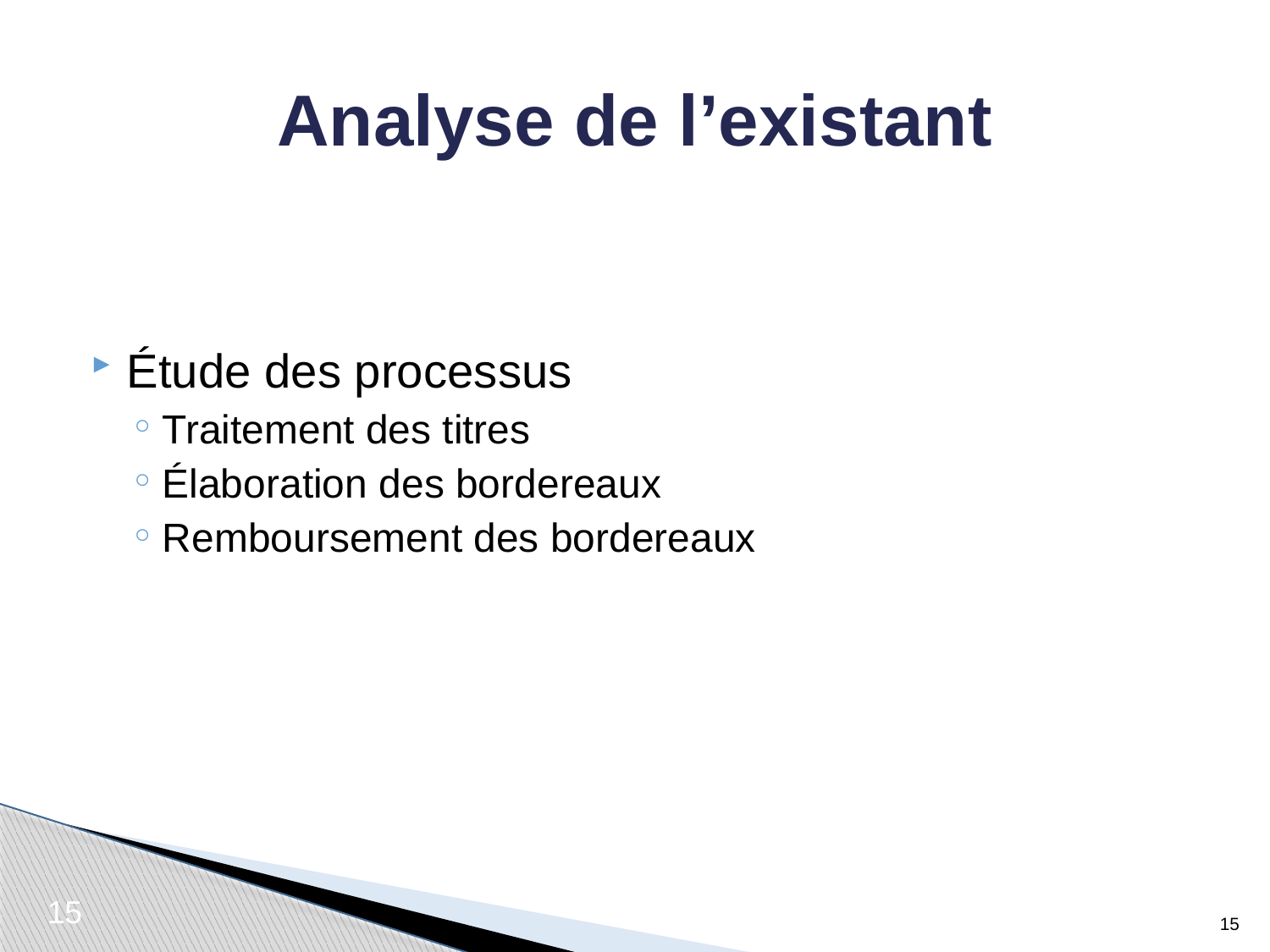

# Analyse de l’existant

Étude des processus
Traitement des titres
Élaboration des bordereaux
Remboursement des bordereaux
15
15